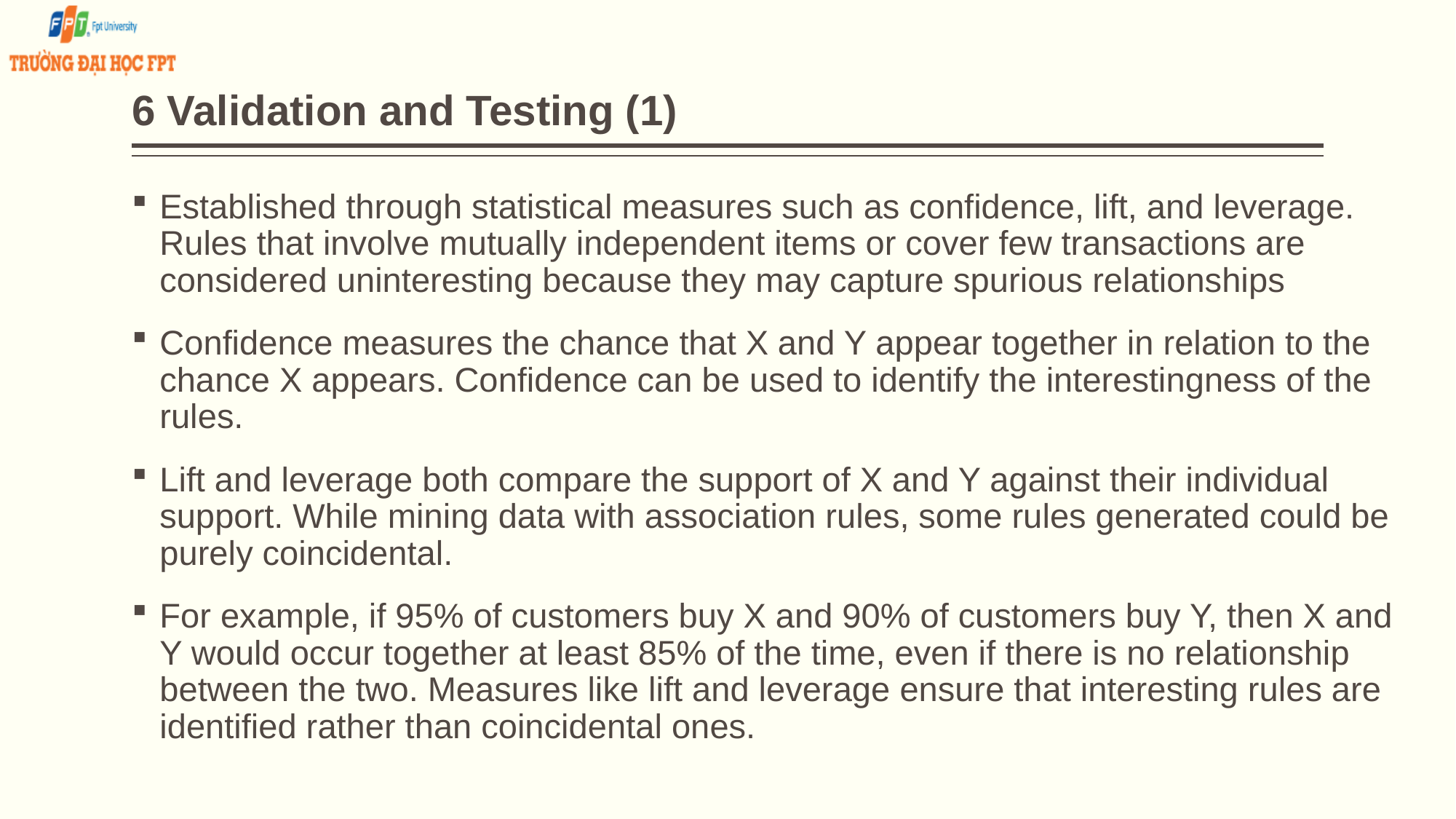

# 6 Validation and Testing (1)
Established through statistical measures such as confidence, lift, and leverage. Rules that involve mutually independent items or cover few transactions are considered uninteresting because they may capture spurious relationships
Confidence measures the chance that X and Y appear together in relation to the chance X appears. Confidence can be used to identify the interestingness of the rules.
Lift and leverage both compare the support of X and Y against their individual support. While mining data with association rules, some rules generated could be purely coincidental.
For example, if 95% of customers buy X and 90% of customers buy Y, then X and Y would occur together at least 85% of the time, even if there is no relationship between the two. Measures like lift and leverage ensure that interesting rules are identified rather than coincidental ones.